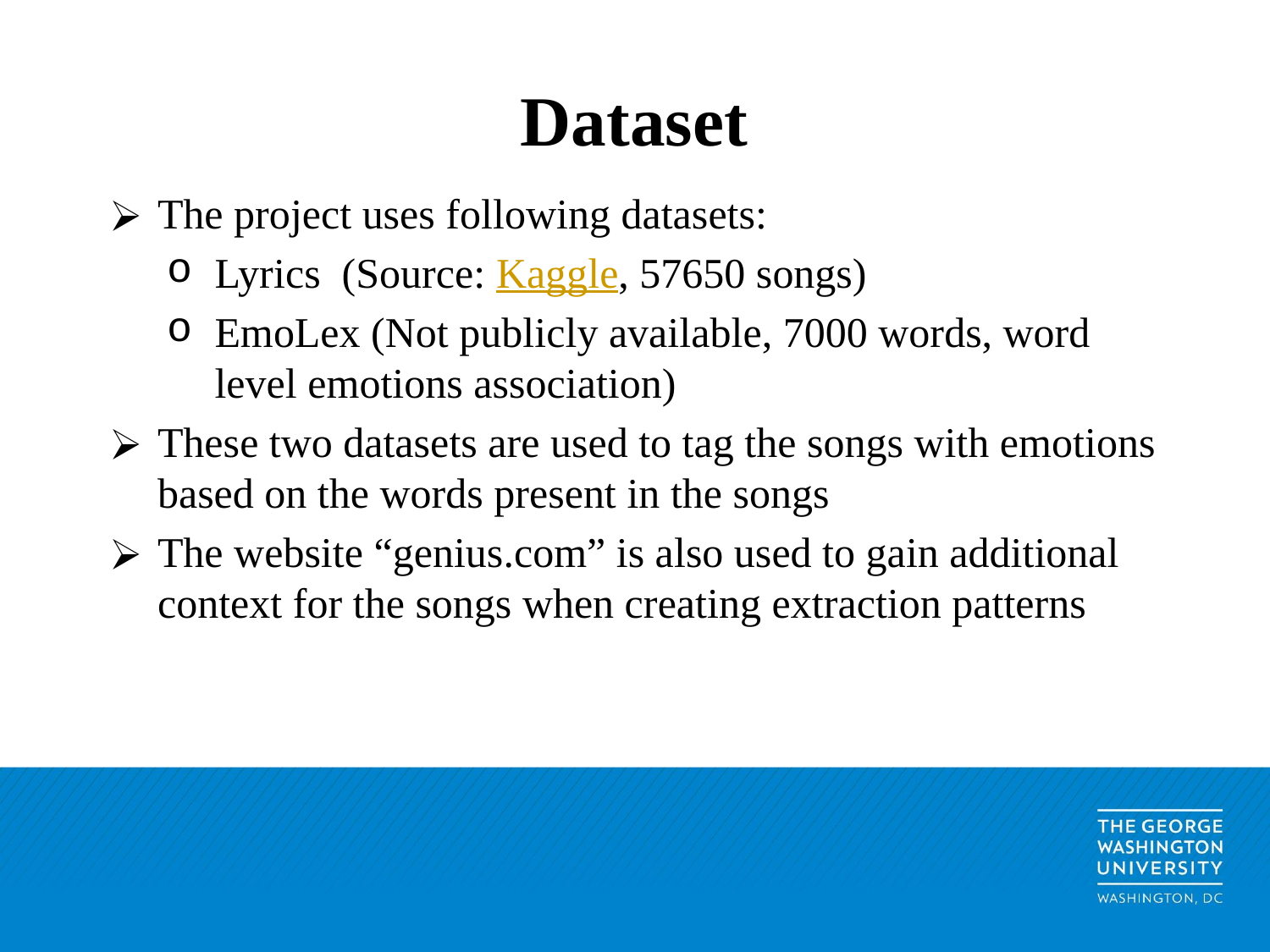

# Dataset
The project uses following datasets:
Lyrics  (Source: Kaggle, 57650 songs)
EmoLex (Not publicly available, 7000 words, word level emotions association)
These two datasets are used to tag the songs with emotions based on the words present in the songs
The website “genius.com” is also used to gain additional context for the songs when creating extraction patterns